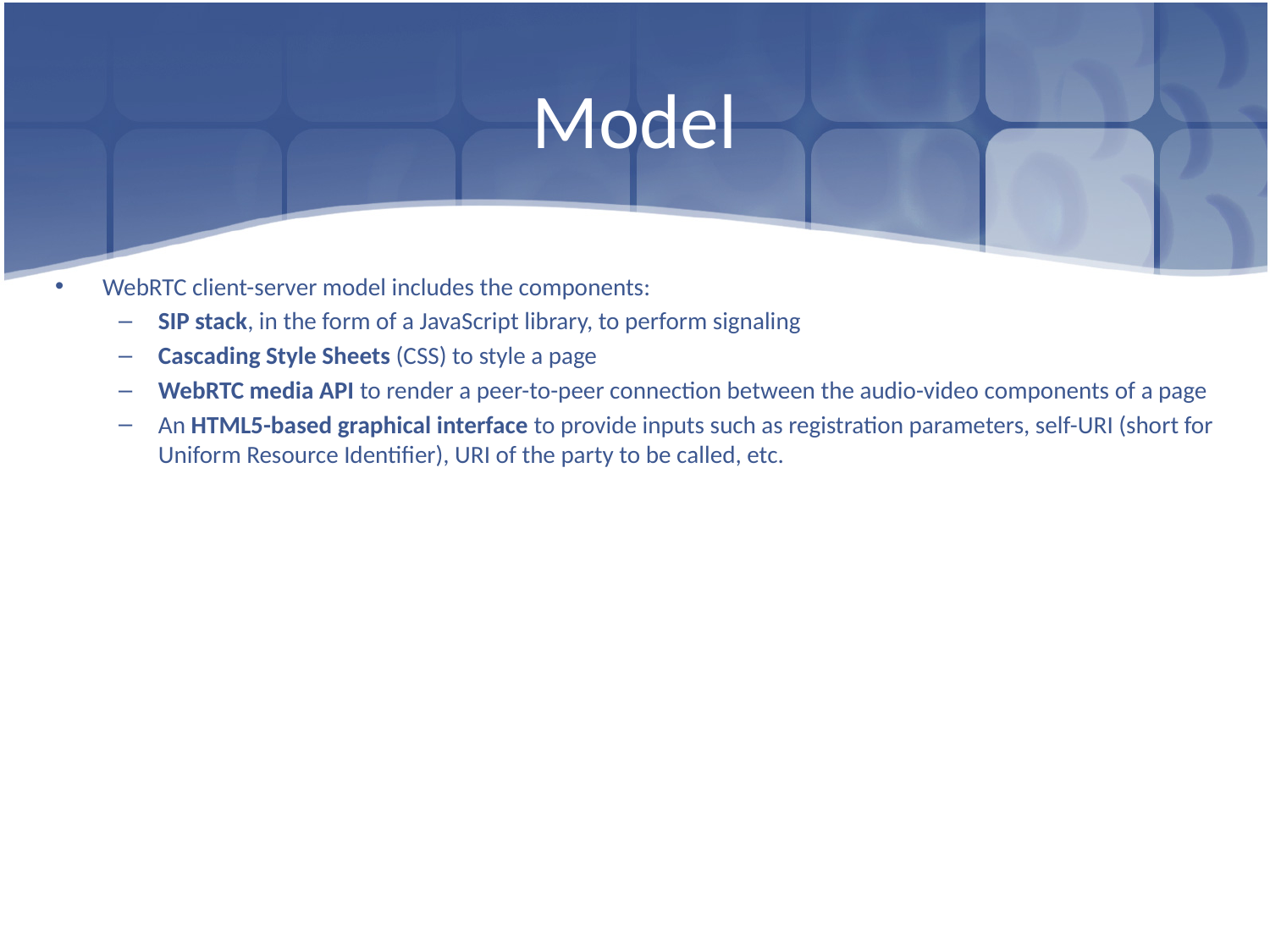

# Model
WebRTC client-server model includes the components:
SIP stack, in the form of a JavaScript library, to perform signaling
Cascading Style Sheets (CSS) to style a page
WebRTC media API to render a peer-to-peer connection between the audio-video components of a page
An HTML5-based graphical interface to provide inputs such as registration parameters, self-URI (short for Uniform Resource Identifier), URI of the party to be called, etc.